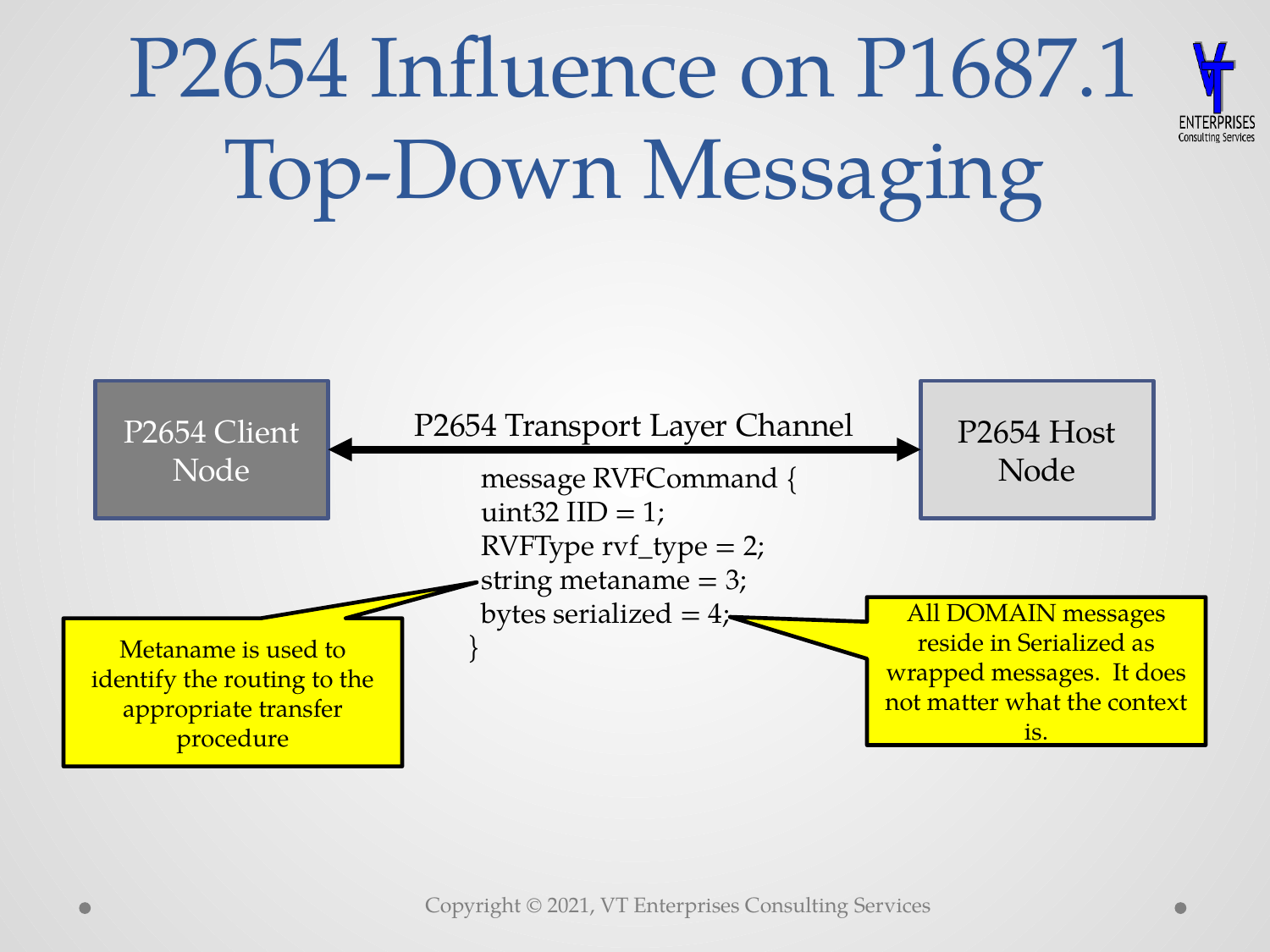

# P2654 Influence on P1687.1 Top-Down Messaging
P2654 Client Node
P2654 Host Node
P2654 Transport Layer Channel
  message RVFCommand {
  uint32 IID = 1;
  RVFType rvf_type = 2;
  string metaname = 3;
  bytes serialized = 4;
}
All DOMAIN messages reside in Serialized as wrapped messages.  It does not matter what the context is.
Metaname is used to identify the routing to the appropriate transfer procedure